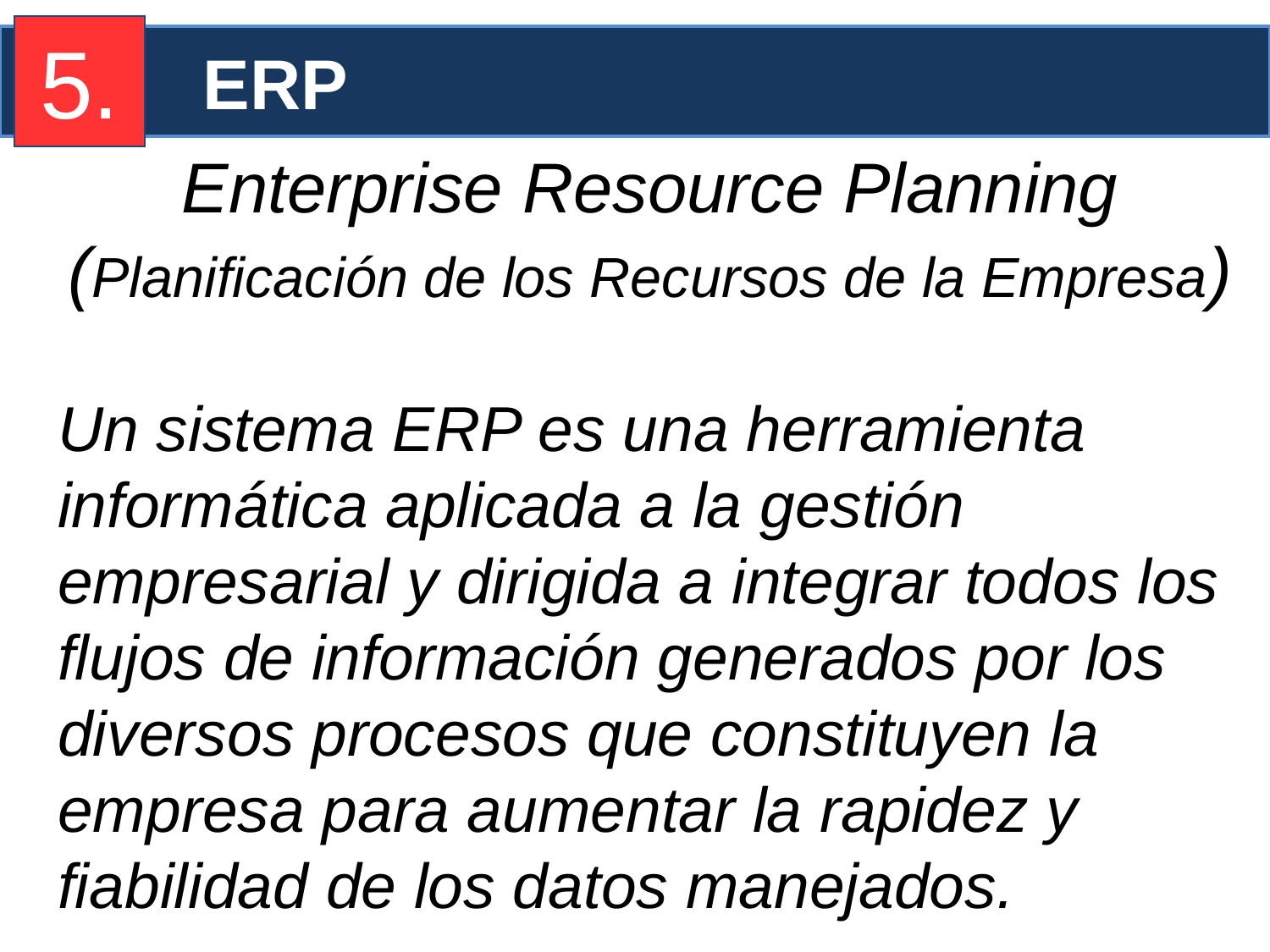

5.
ERP
Enterprise Resource Planning
(Planificación de los Recursos de la Empresa)

Un sistema ERP es una herramienta informática aplicada a la gestión empresarial y dirigida a integrar todos los flujos de información generados por los diversos procesos que constituyen la empresa para aumentar la rapidez y fiabilidad de los datos manejados.